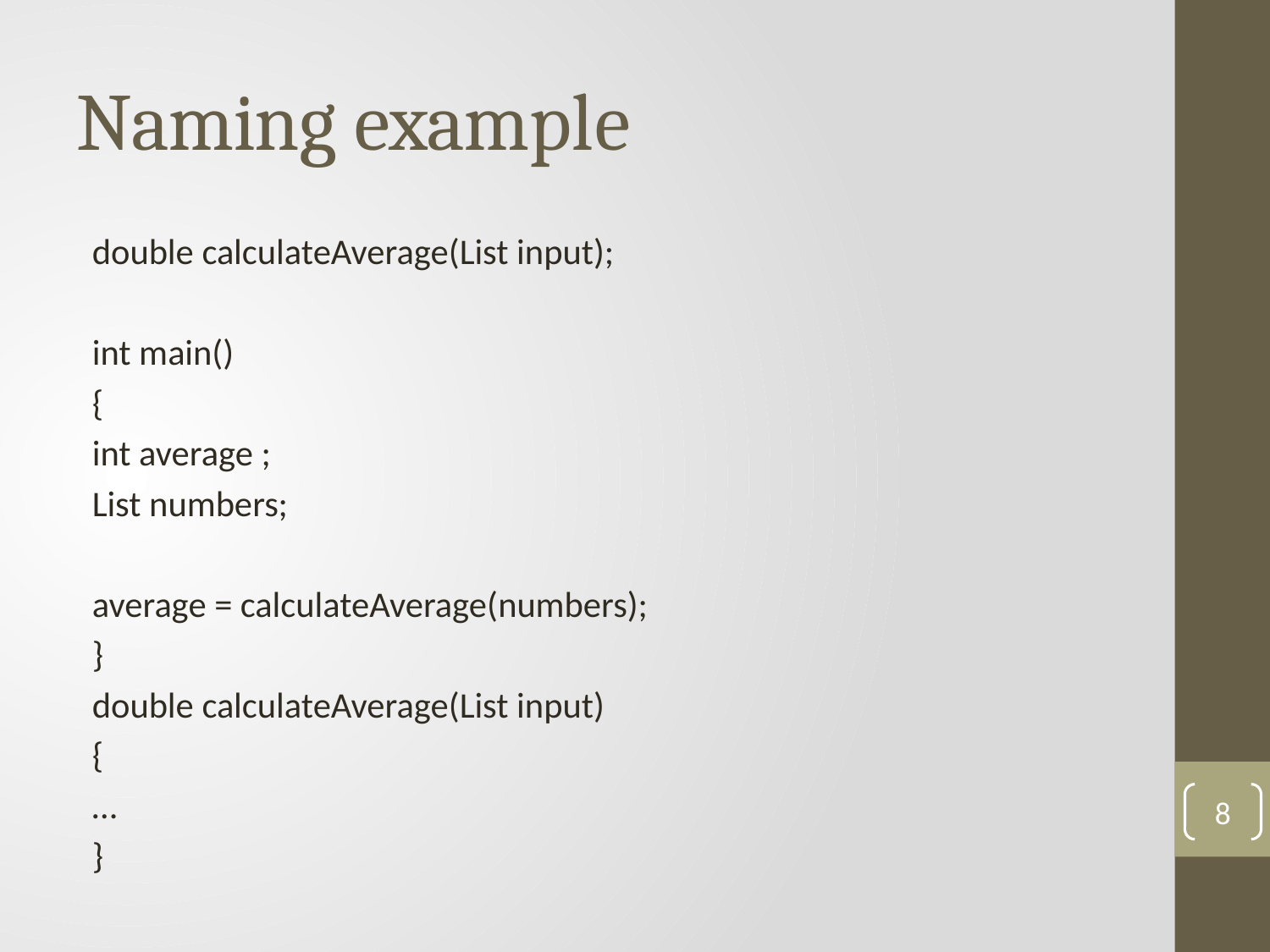

# Naming example
double calculateAverage(List input);

int main()
{
	int average ;
	List numbers;

	average = calculateAverage(numbers);
}
double calculateAverage(List input)
{
	…
}

8